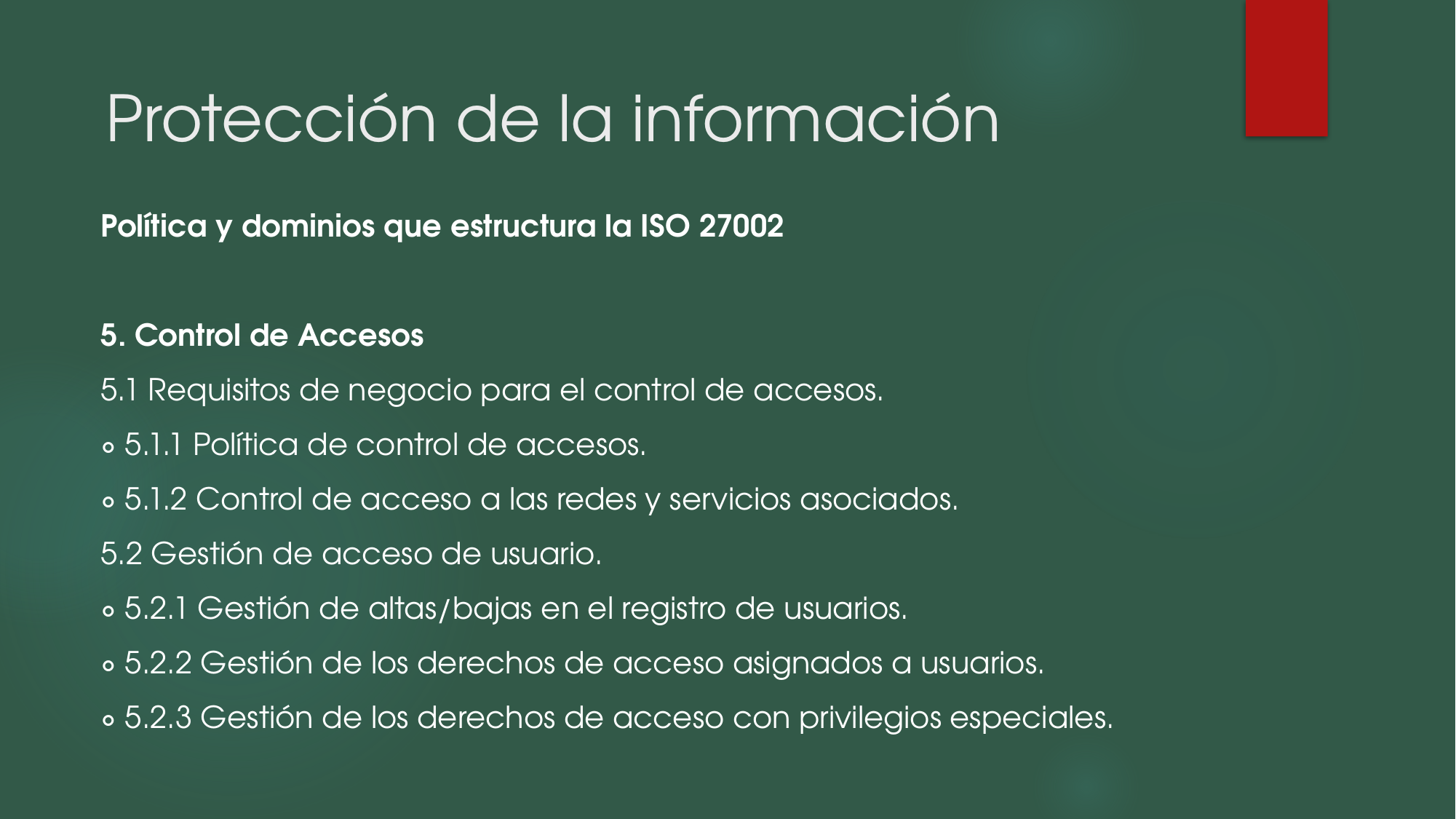

Protección de la información
Política y dominios que estructura la ISO 27002

5. Control de Accesos
5.1 Requisitos de negocio para el control de accesos.
◦ 5.1.1 Política de control de accesos.
◦ 5.1.2 Control de acceso a las redes y servicios asociados.
5.2 Gestión de acceso de usuario.
◦ 5.2.1 Gestión de altas/bajas en el registro de usuarios.
◦ 5.2.2 Gestión de los derechos de acceso asignados a usuarios.
◦ 5.2.3 Gestión de los derechos de acceso con privilegios especiales.